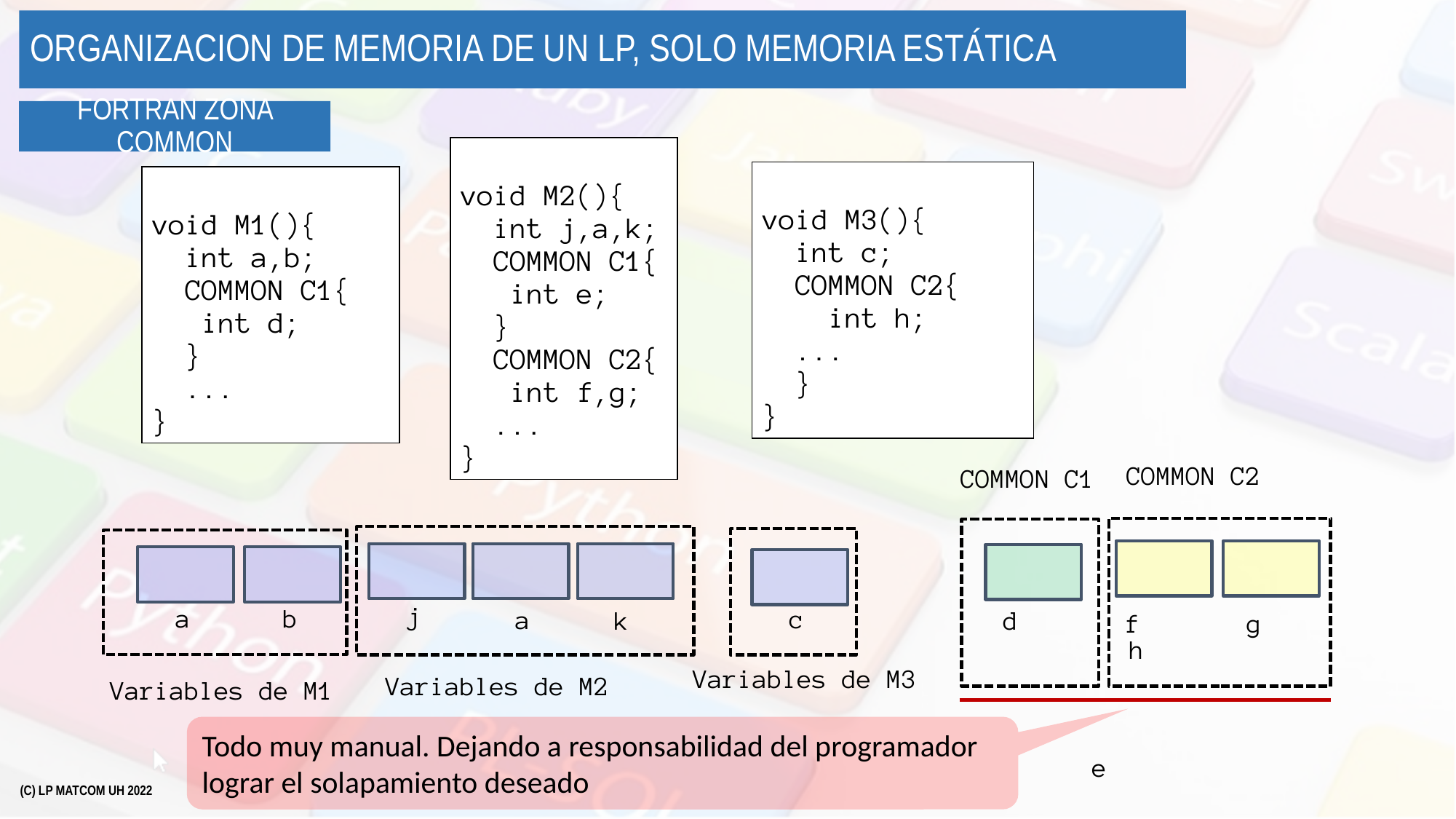

# Organizacion de memoria de un lp, solo memoria estática
Fortran zona common

void M2(){
  int j,a,k;
  COMMON C1{
   int e;
  }
  COMMON C2{
   int f,g;
  ...
}

void M3(){
  int c;
  COMMON C2{
    int h;
  ...
  }
}

void M1(){
  int a,b;
  COMMON C1{
   int d;
  }
  ...
}
COMMON C2
COMMON C1

j
a
b
c
a
k
d
f
 g
h
Variables de M3
Variables de M2
Variables de M1
Todo muy manual. Dejando a responsabilidad del programador lograr el solapamiento deseado
e
21